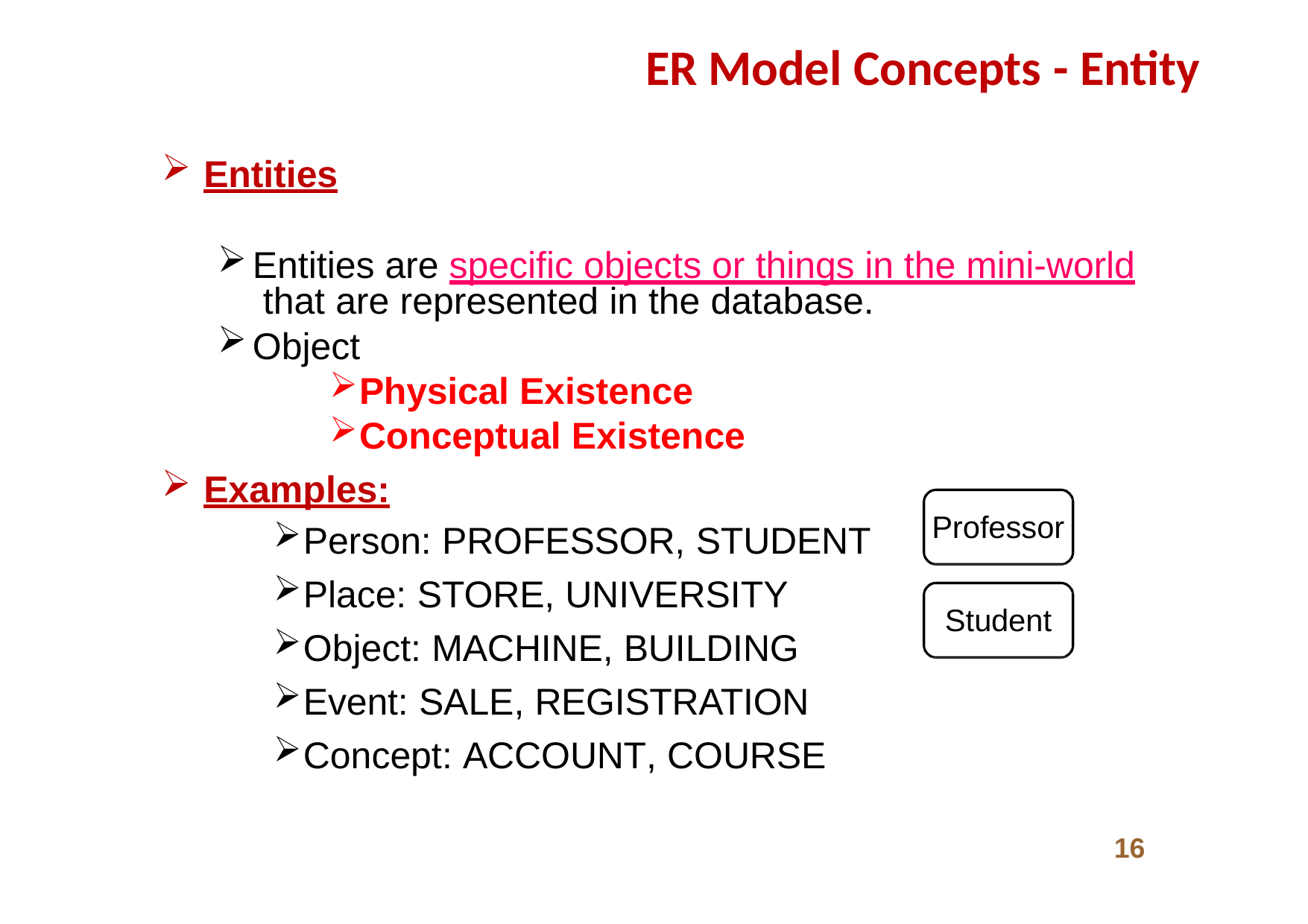

# ER Model Concepts - Entity
Entities

Entities are specific objects or things in the mini-world  that are represented in the database.
Object
Physical Existence
Conceptual Existence
Examples:

Person: PROFESSOR, STUDENT
Place: STORE, UNIVERSITY
Object: MACHINE, BUILDING
Event: SALE, REGISTRATION
Concept: ACCOUNT, COURSE
Professor

Student
16